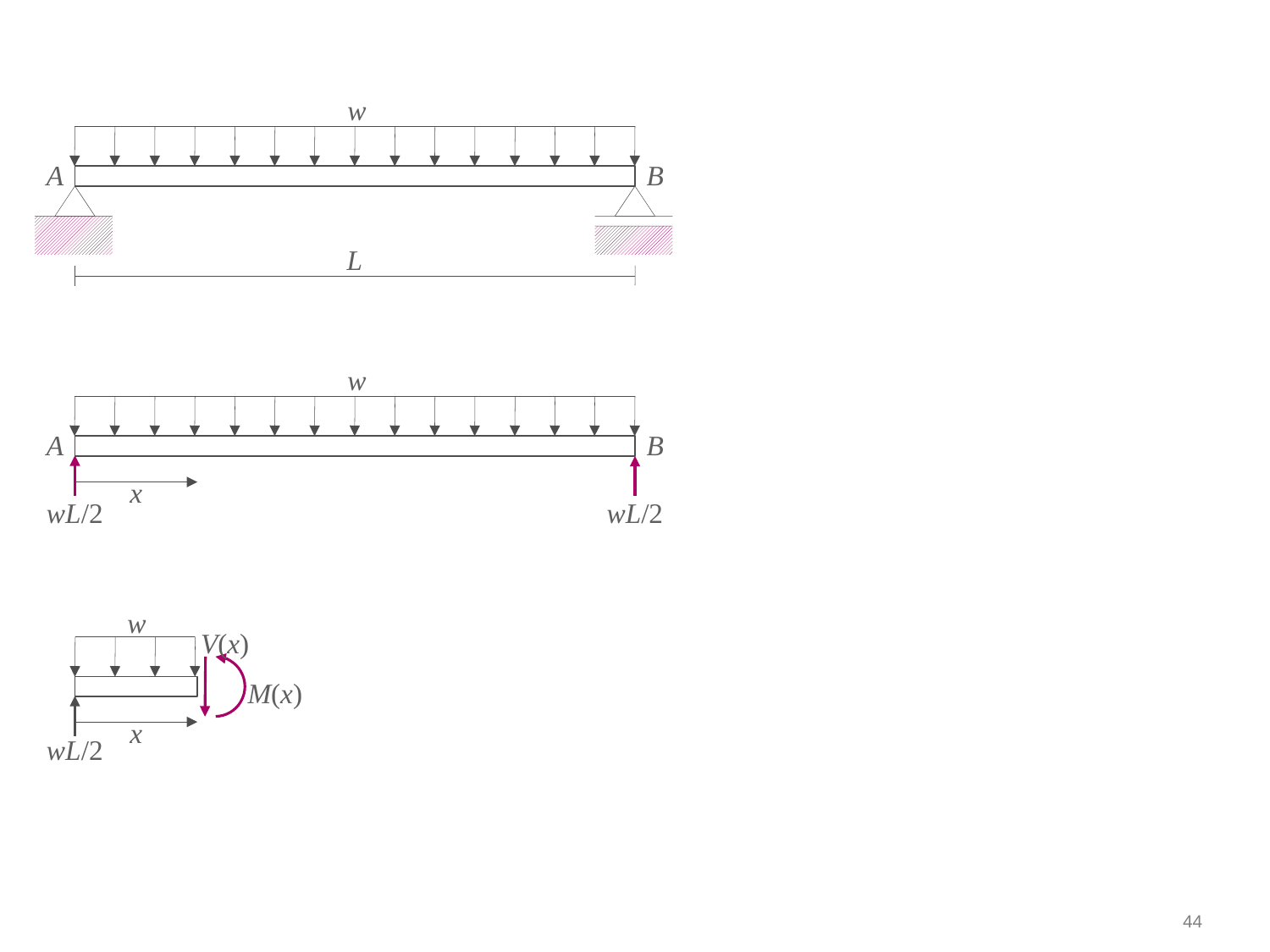

w
A
B

L
w
A
B

x
wL/2
wL/2
w
V(x)

M(x)

x
wL/2